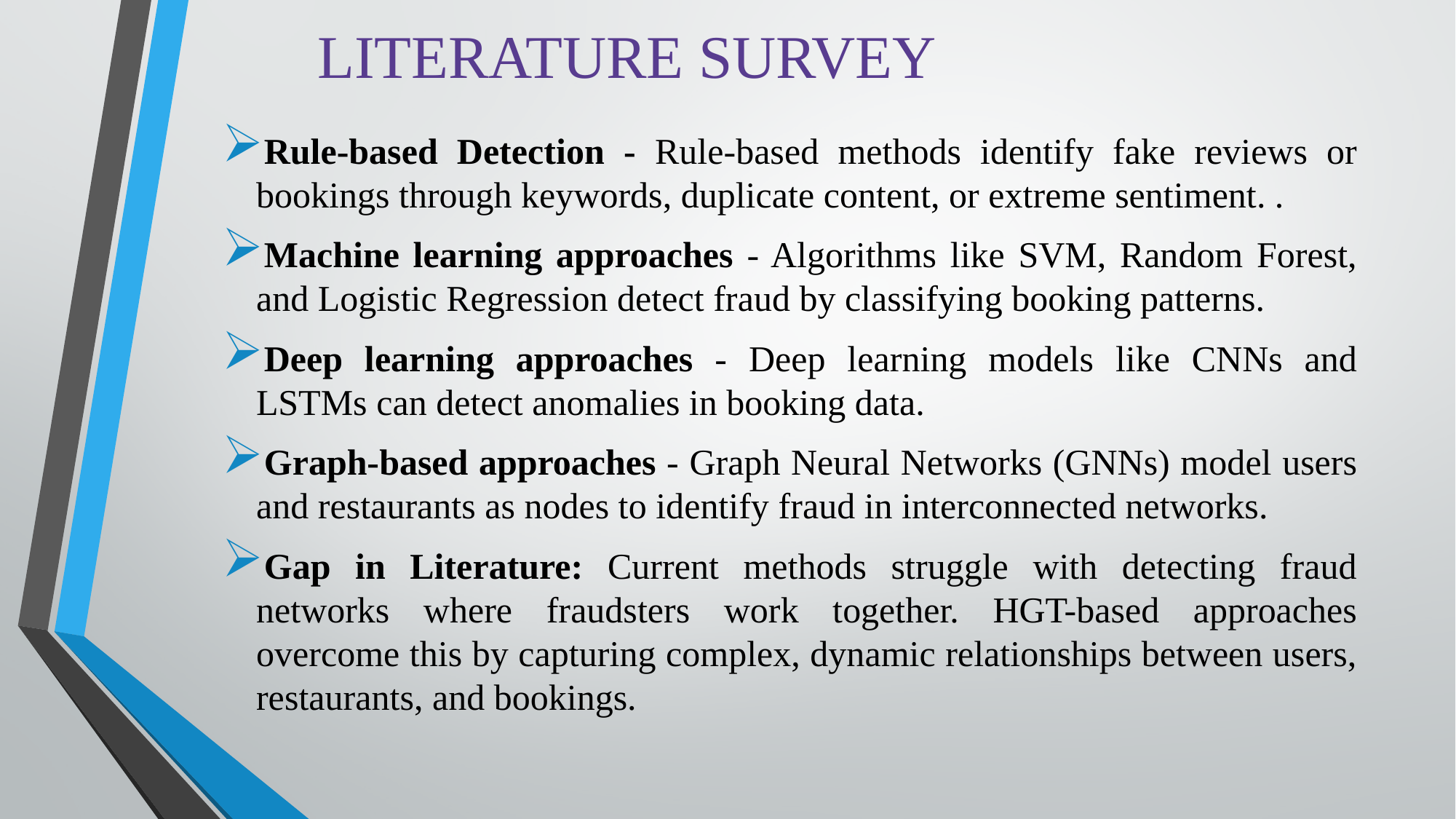

# LITERATURE SURVEY
Rule-based Detection - Rule-based methods identify fake reviews or bookings through keywords, duplicate content, or extreme sentiment. .
Machine learning approaches - Algorithms like SVM, Random Forest, and Logistic Regression detect fraud by classifying booking patterns.
Deep learning approaches - Deep learning models like CNNs and LSTMs can detect anomalies in booking data.
Graph-based approaches - Graph Neural Networks (GNNs) model users and restaurants as nodes to identify fraud in interconnected networks.
Gap in Literature: Current methods struggle with detecting fraud networks where fraudsters work together. HGT-based approaches overcome this by capturing complex, dynamic relationships between users, restaurants, and bookings.